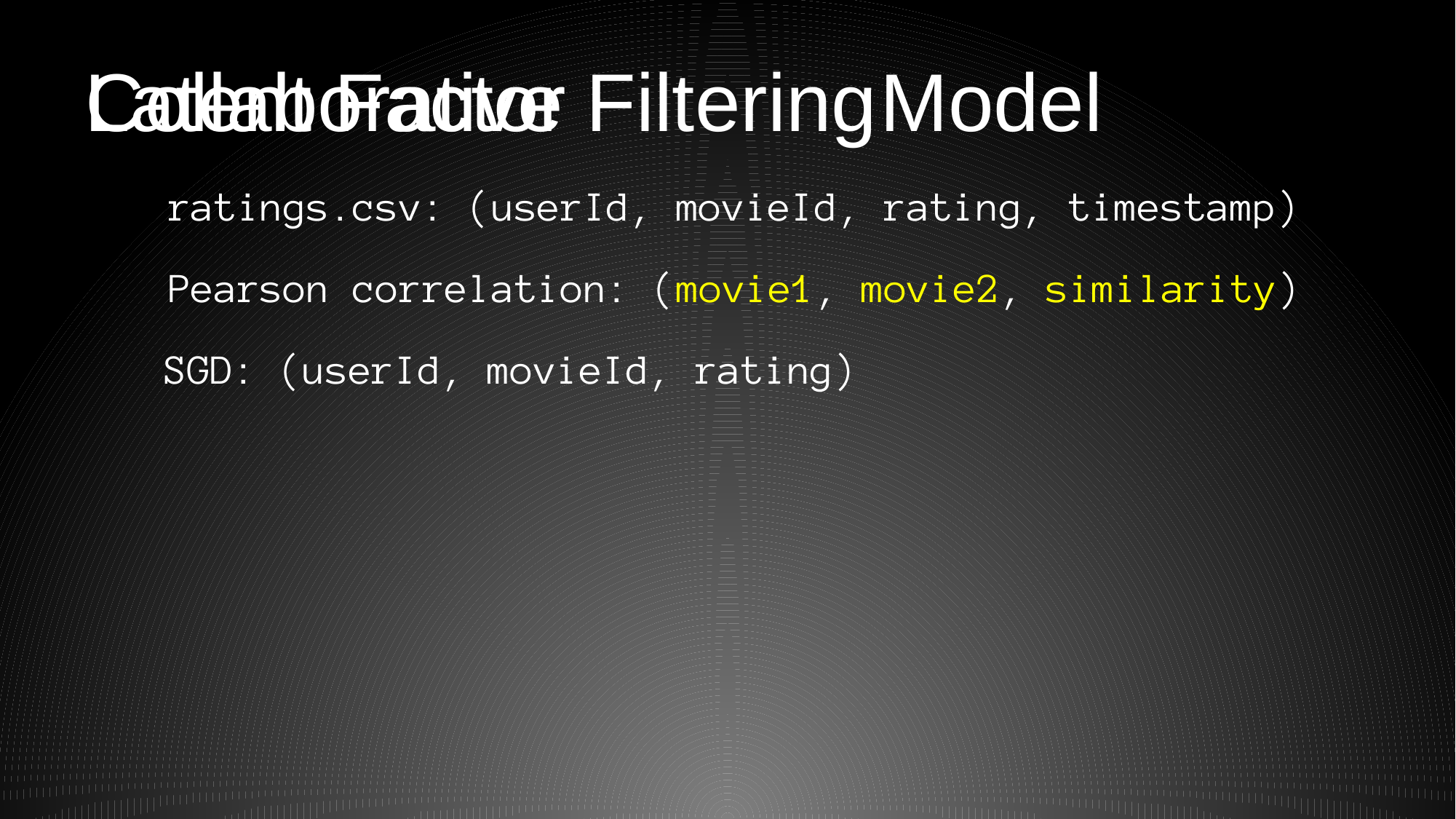

Latent Factor Model
Collaborative Filtering
ratings.csv: (userId, movieId, rating, timestamp)
Pearson correlation: (movie1, movie2, similarity)
SGD: (userId, movieId, rating)
Model
Model
Latent Factor